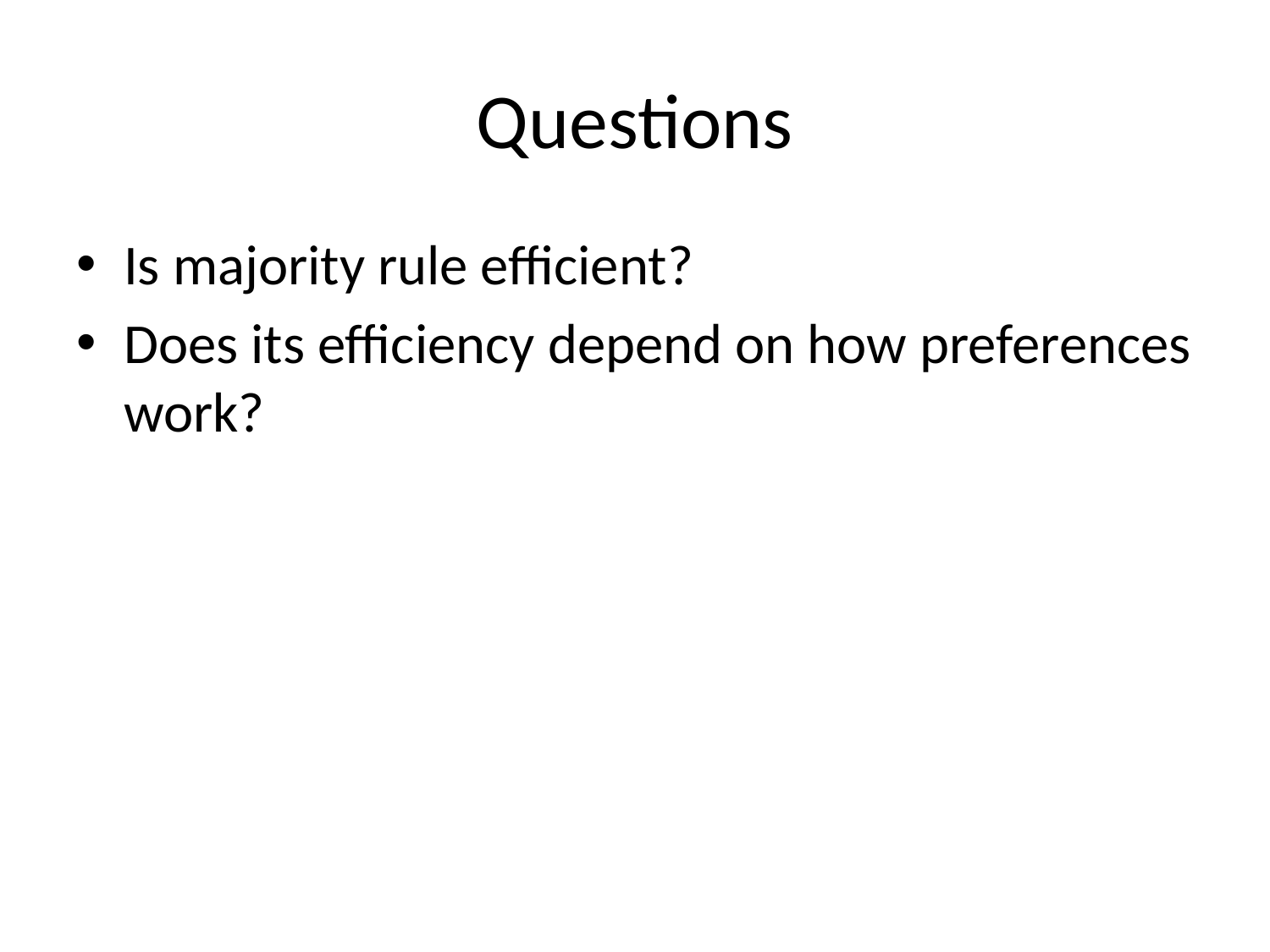

# Questions
Is majority rule efficient?
Does its efficiency depend on how preferences work?